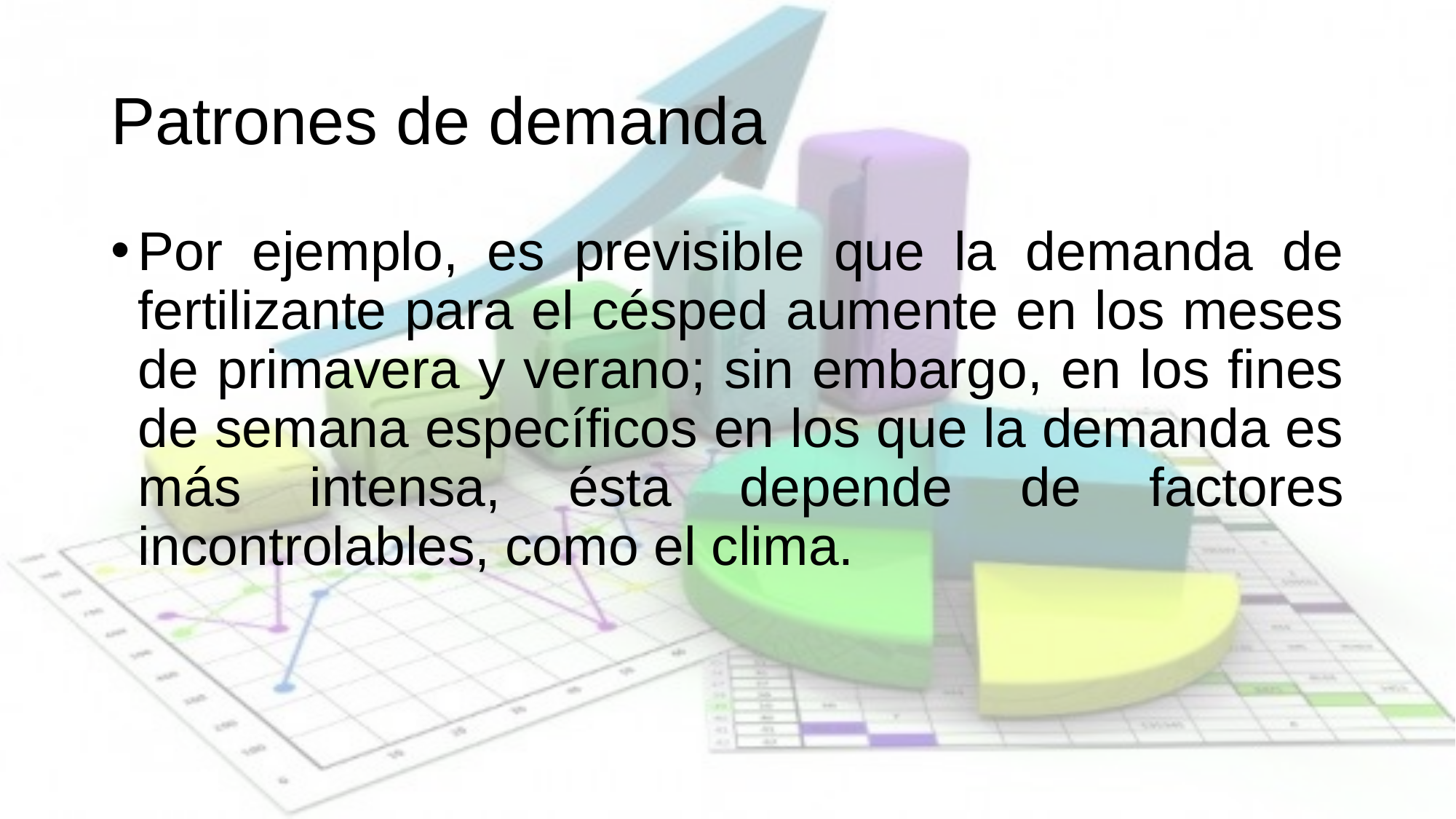

# Patrones de demanda
Por ejemplo, es previsible que la demanda de fertilizante para el césped aumente en los meses de primavera y verano; sin embargo, en los fines de semana específicos en los que la demanda es más intensa, ésta depende de factores incontrolables, como el clima.